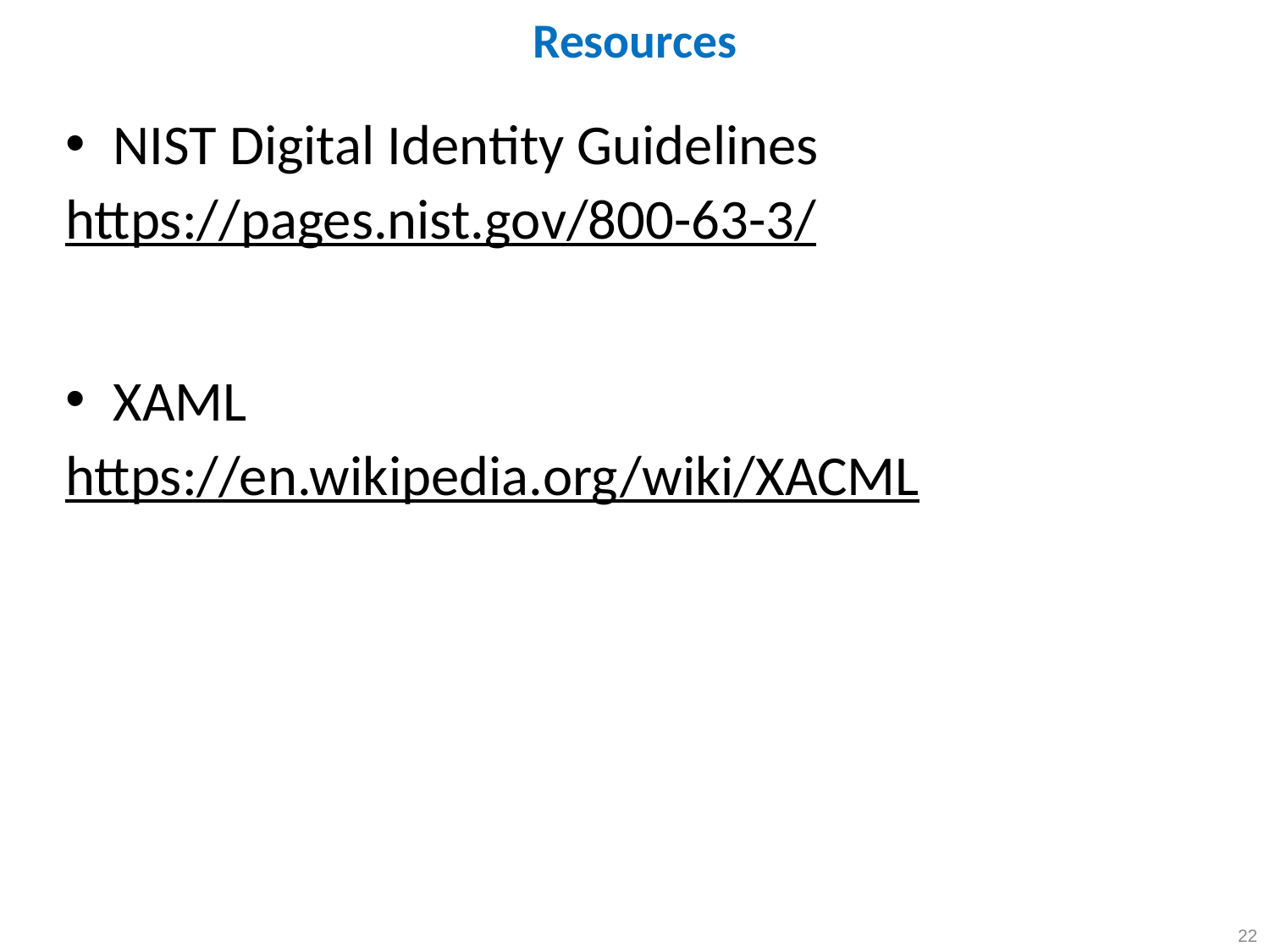

# Resources
NIST Digital Identity Guidelines
https://pages.nist.gov/800-63-3/

XAML
https://en.wikipedia.org/wiki/XACML

22